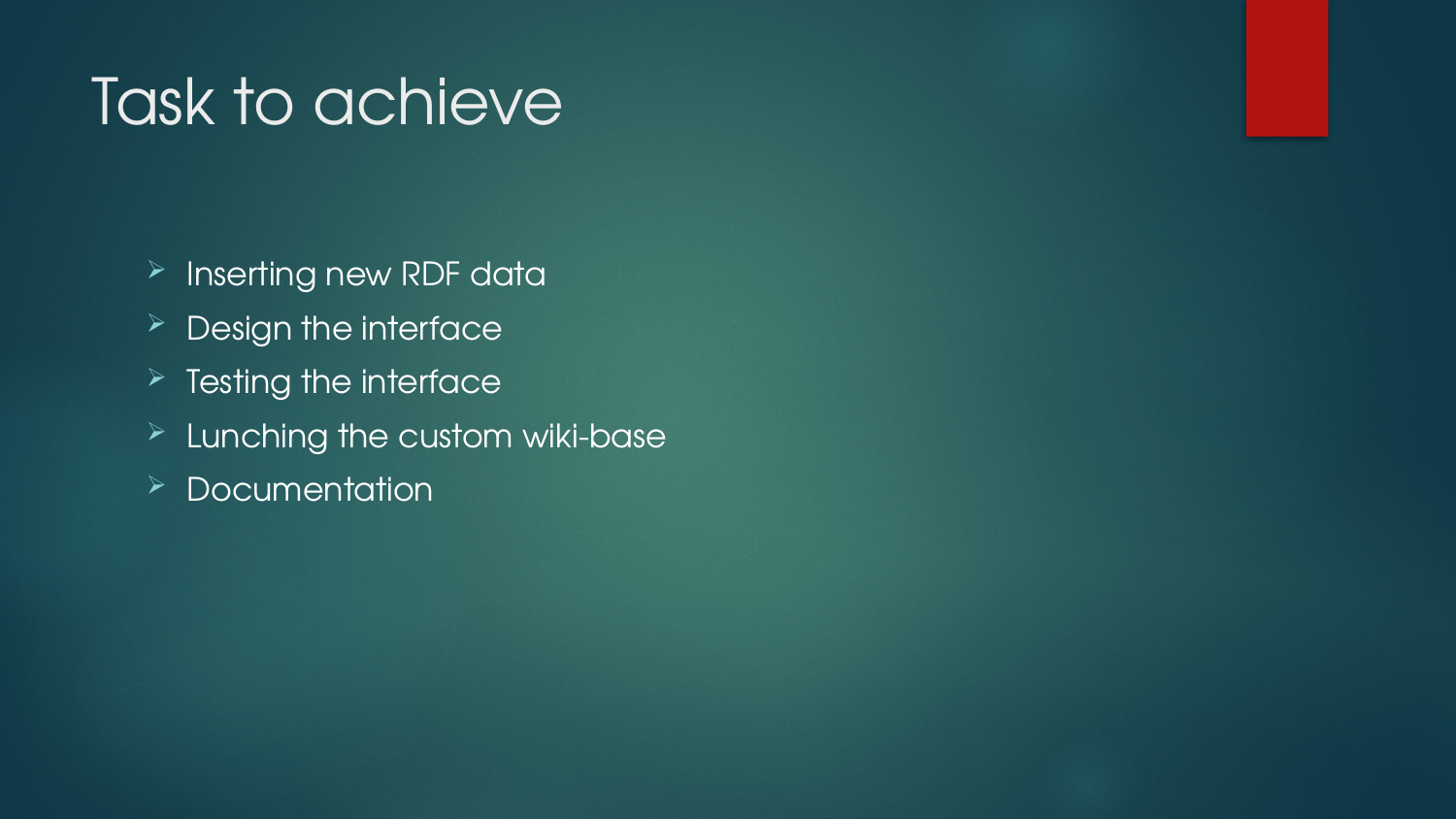

# Task to achieve
Inserting new RDF data
Design the interface
Testing the interface
Lunching the custom wiki-base
Documentation